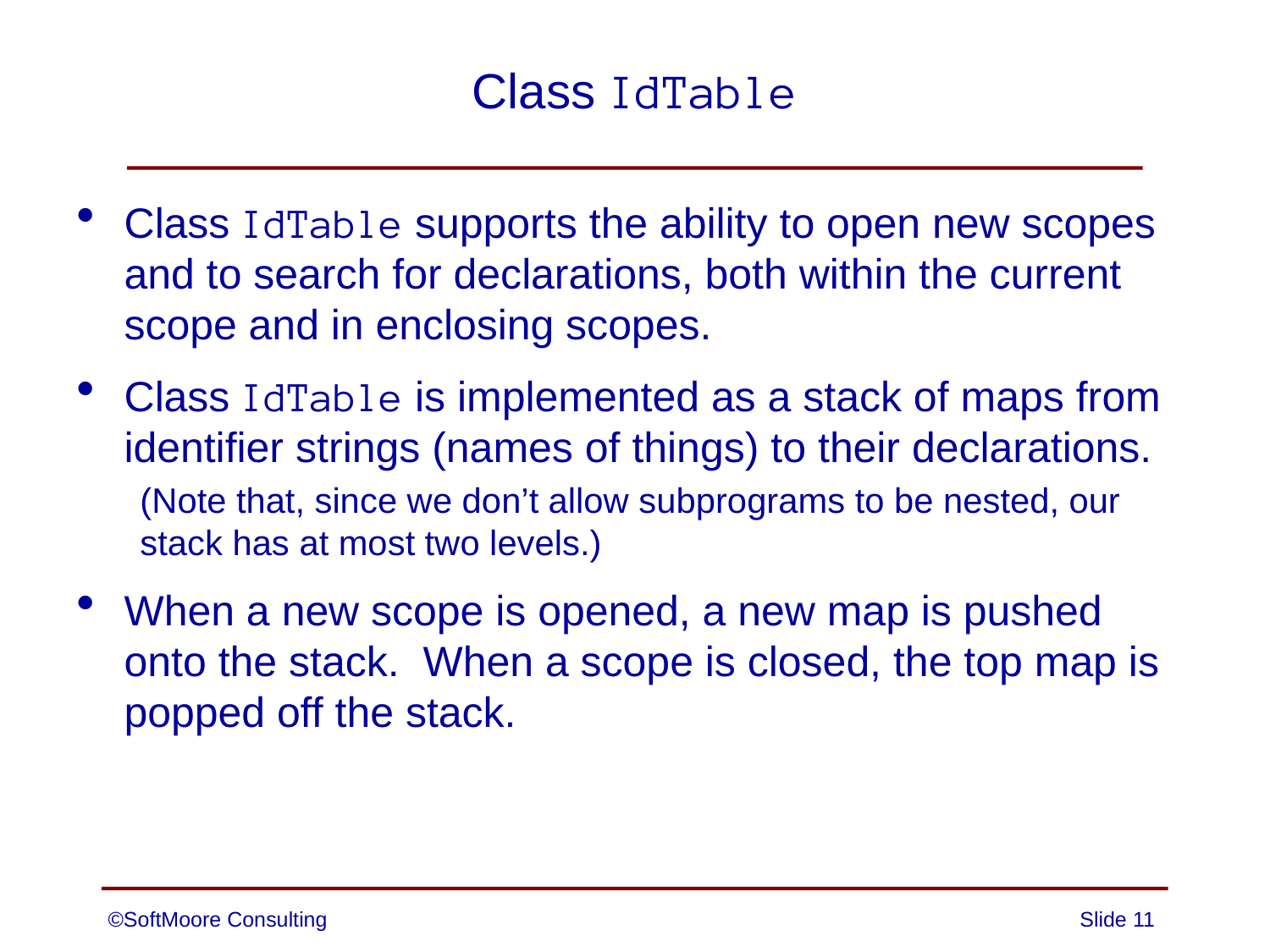

# Class IdTable
Class IdTable supports the ability to open new scopes and to search for declarations, both within the current scope and in enclosing scopes.
Class IdTable is implemented as a stack of maps from identifier strings (names of things) to their declarations.
(Note that, since we don’t allow subprograms to be nested, our stack has at most two levels.)
When a new scope is opened, a new map is pushed onto the stack.  When a scope is closed, the top map is popped off the stack.

©SoftMoore Consulting
Slide 11